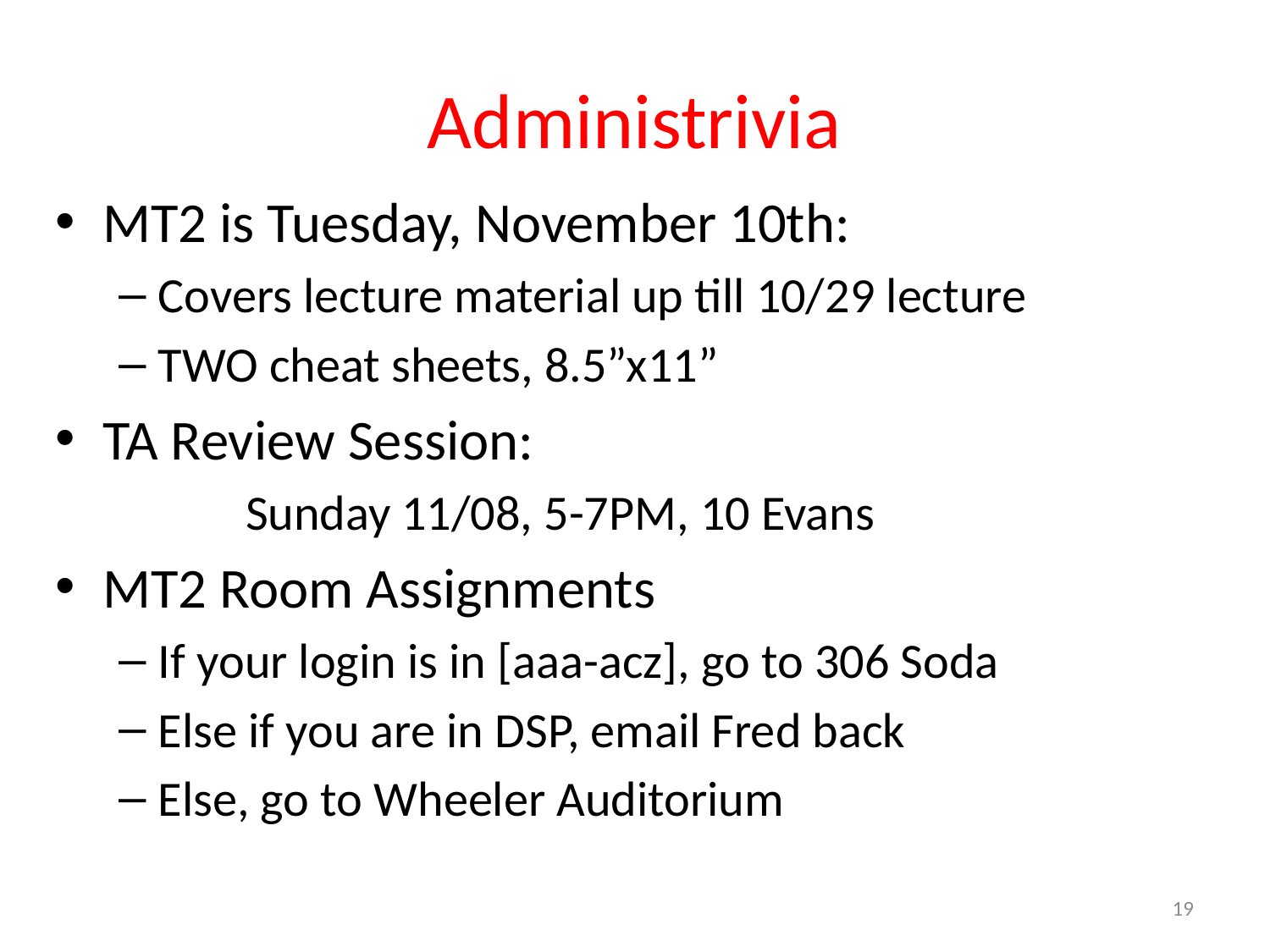

# Administrivia
MT2 is Tuesday, November 10th:
Covers lecture material up till 10/29 lecture
TWO cheat sheets, 8.5”x11”
TA Review Session:
	Sunday 11/08, 5-7PM, 10 Evans
MT2 Room Assignments
If your login is in [aaa-acz], go to 306 Soda
Else if you are in DSP, email Fred back
Else, go to Wheeler Auditorium
19